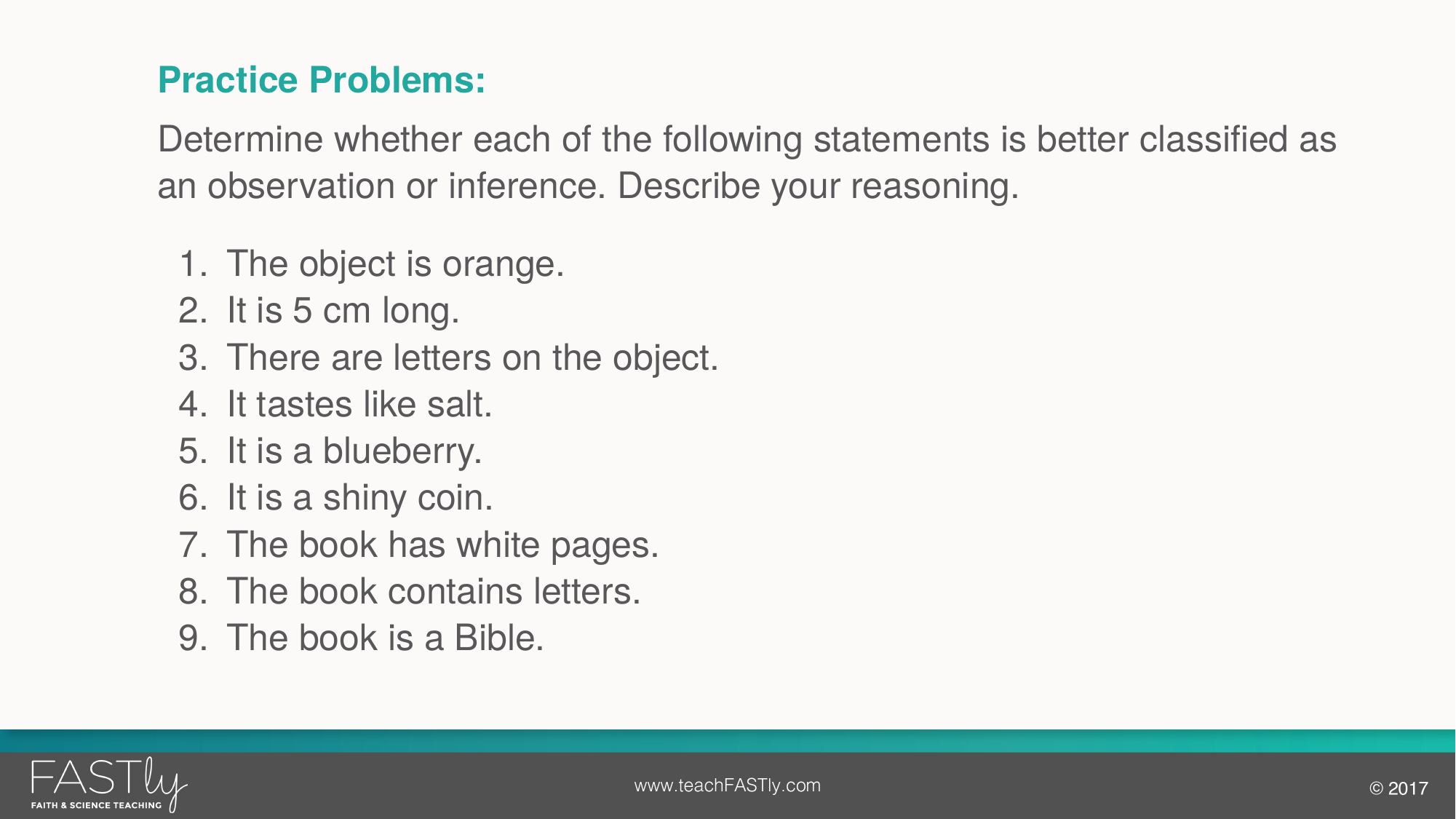

Practice Problems:
Determine whether each of the following statements is better classified as an observation or inference. Describe your reasoning.

The object is orange.
It is 5 cm long.
There are letters on the object.
It tastes like salt.
It is a blueberry.
It is a shiny coin.
The book has white pages.
The book contains letters.
The book is a Bible.